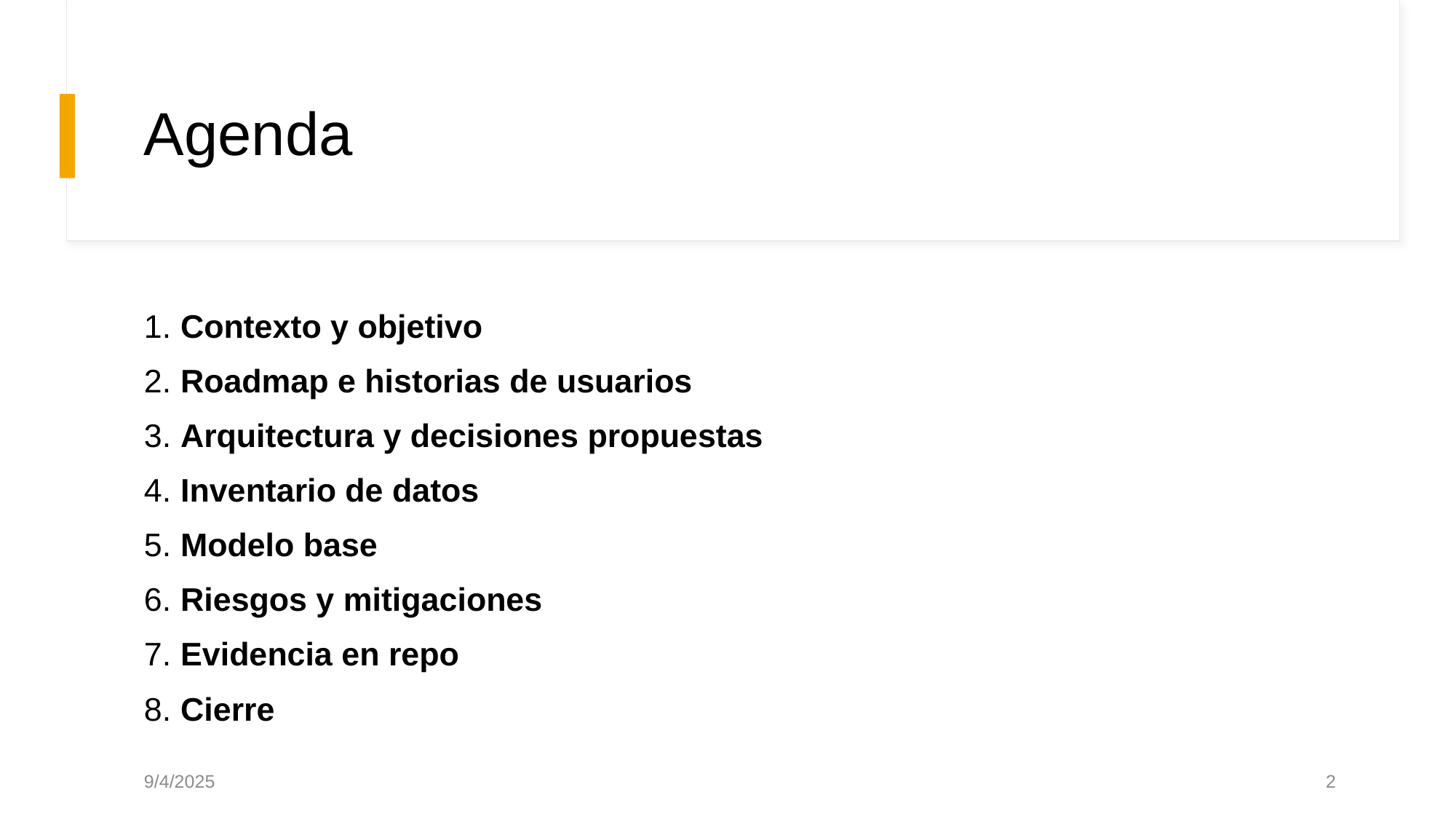

# Agenda
1. Contexto y objetivo
2. Roadmap e historias de usuarios
3. Arquitectura y decisiones propuestas
4. Inventario de datos
5. Modelo base
6. Riesgos y mitigaciones
7. Evidencia en repo
8. Cierre
9/4/2025

2